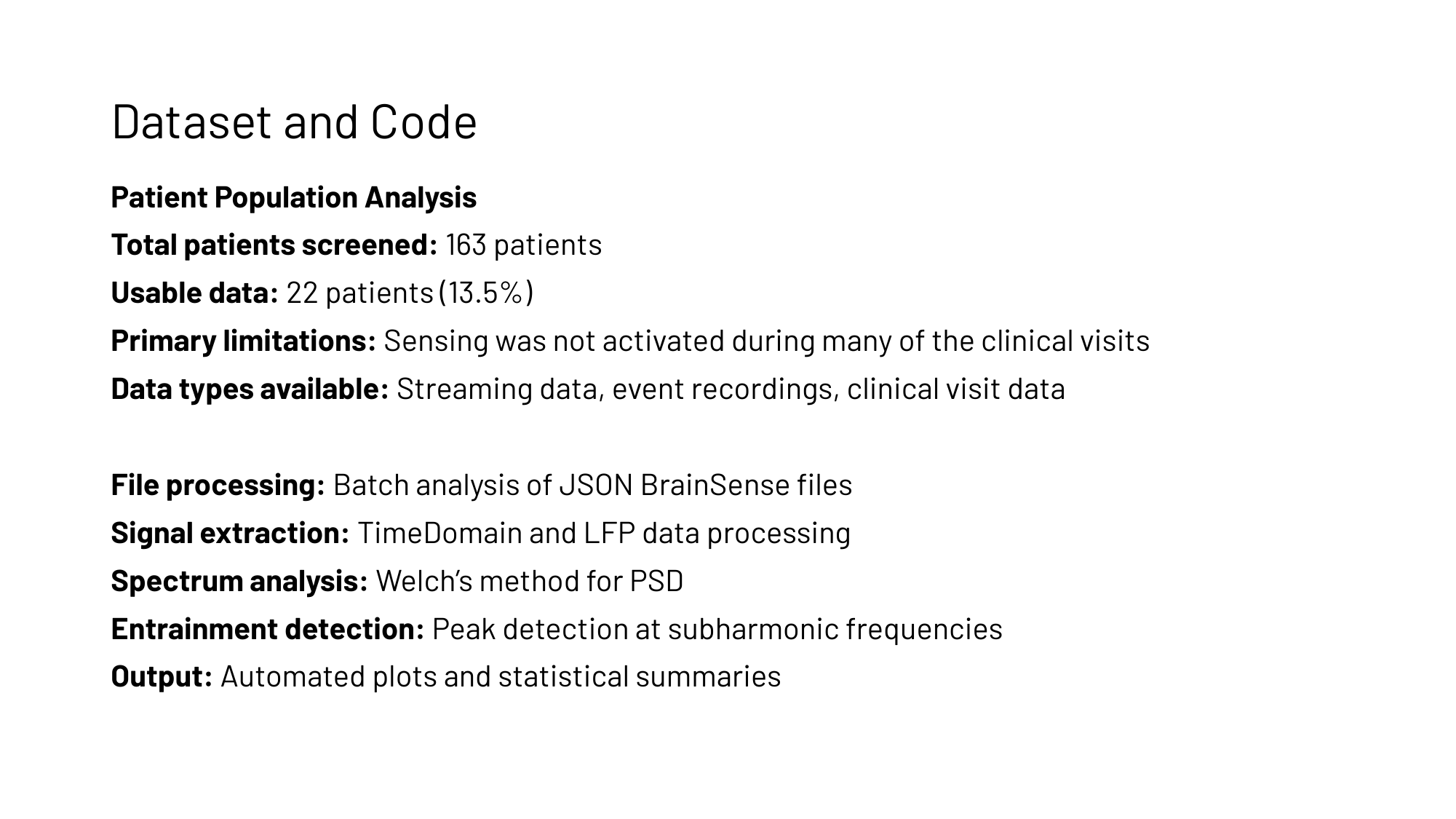

# Dataset and Code
Patient Population Analysis
Total patients screened: 163 patients
Usable data: 22 patients (13.5%)
Primary limitations: Sensing was not activated during many of the clinical visits
Data types available: Streaming data, event recordings, clinical visit data

File processing: Batch analysis of JSON BrainSense files
Signal extraction: TimeDomain and LFP data processing
Spectrum analysis: Welch’s method for PSD
Entrainment detection: Peak detection at subharmonic frequencies
Output: Automated plots and statistical summaries